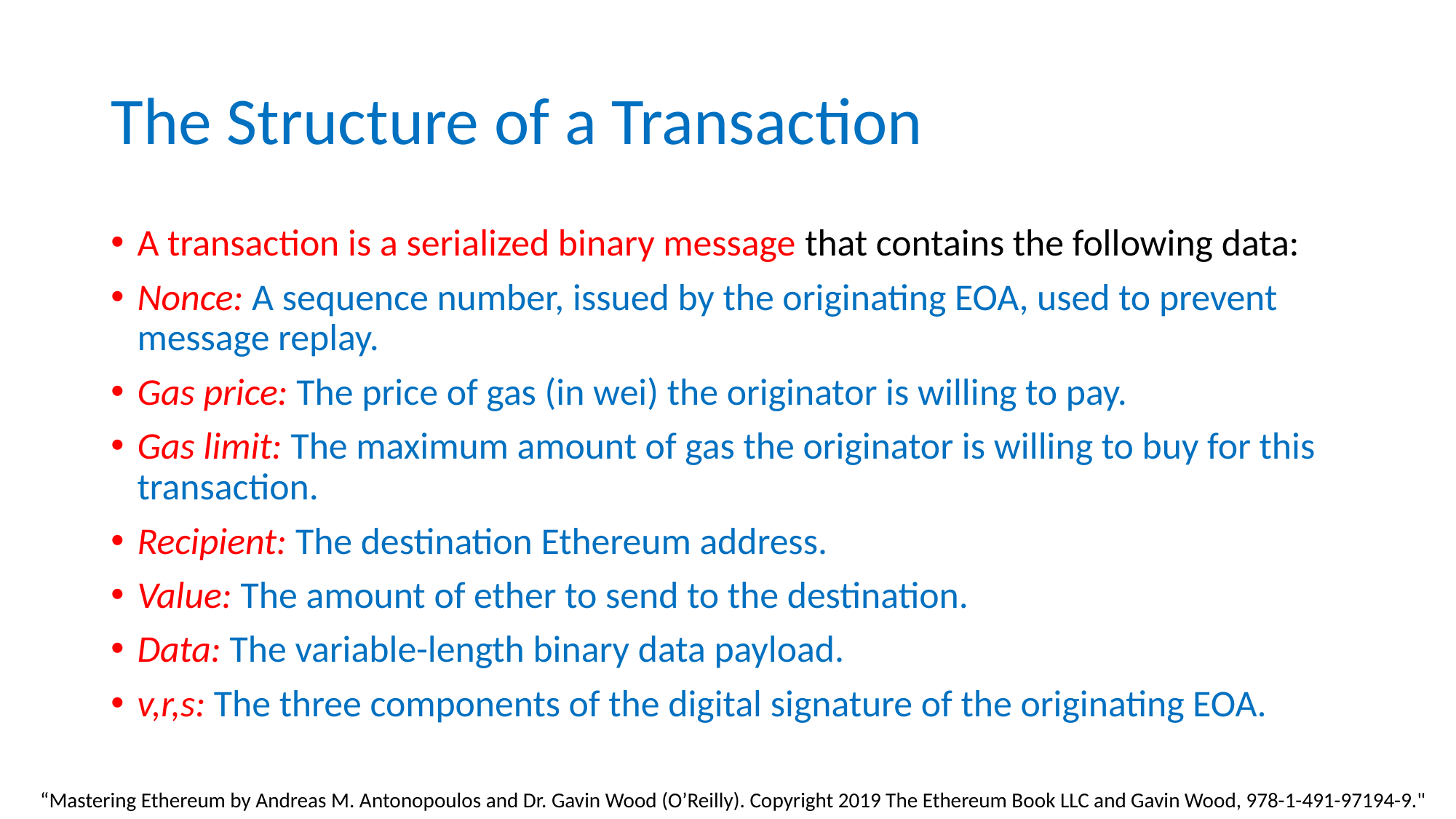

# The Structure of a Transaction
A transaction is a serialized binary message that contains the following data:
Nonce: A sequence number, issued by the originating EOA, used to prevent message replay.
Gas price: The price of gas (in wei) the originator is willing to pay.
Gas limit: The maximum amount of gas the originator is willing to buy for this transaction.
Recipient: The destination Ethereum address.
Value: The amount of ether to send to the destination.
Data: The variable-length binary data payload.
v,r,s: The three components of the digital signature of the originating EOA.
“Mastering Ethereum by Andreas M. Antonopoulos and Dr. Gavin Wood (O’Reilly). Copyright 2019 The Ethereum Book LLC and Gavin Wood, 978-1-491-97194-9."